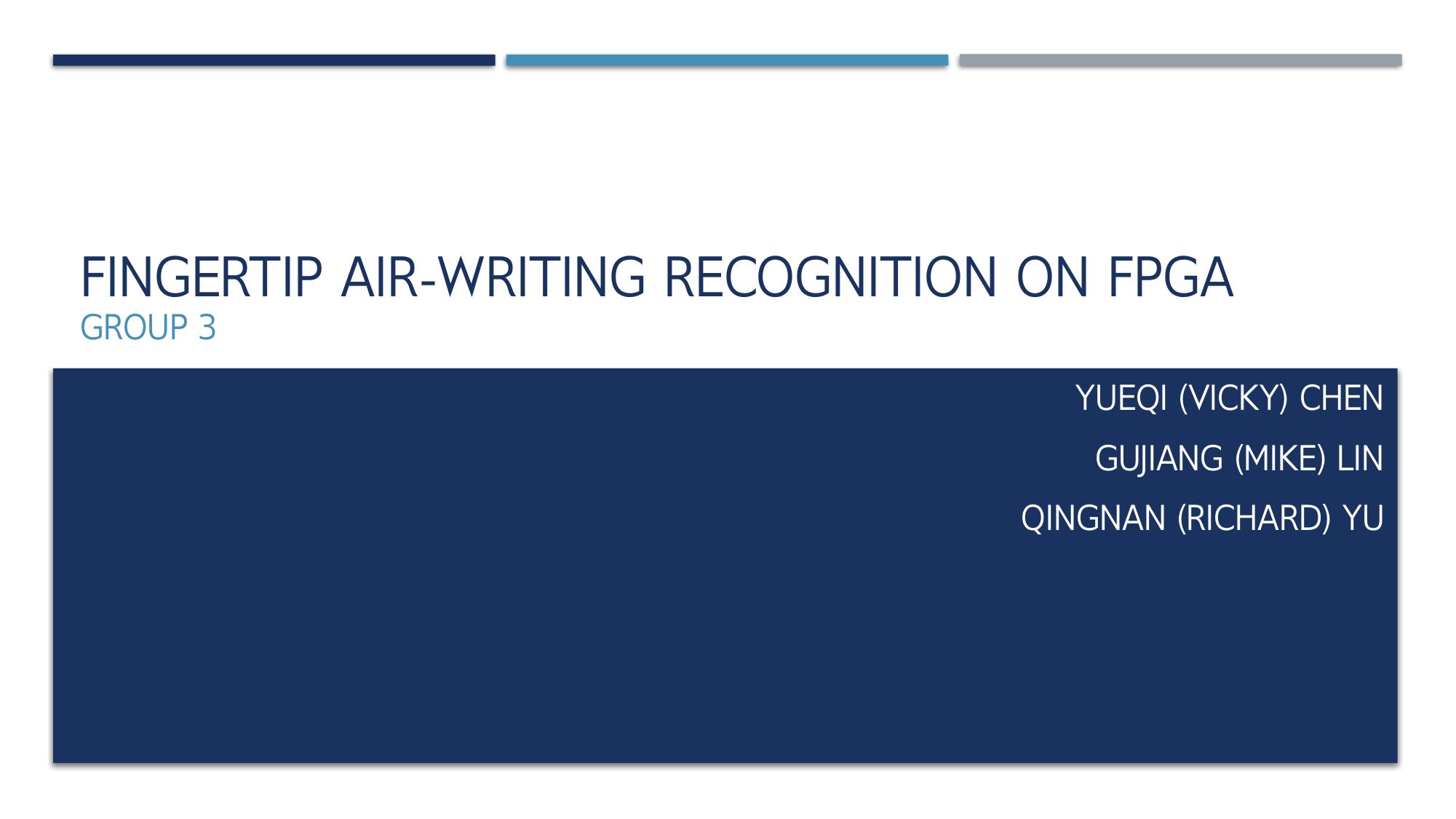

# Fingertip Air-Writing Recognition on FPGA
Group 3
Yueqi (Vicky) Chen
Gujiang (Mike) Lin
Qingnan (Richard) Yu